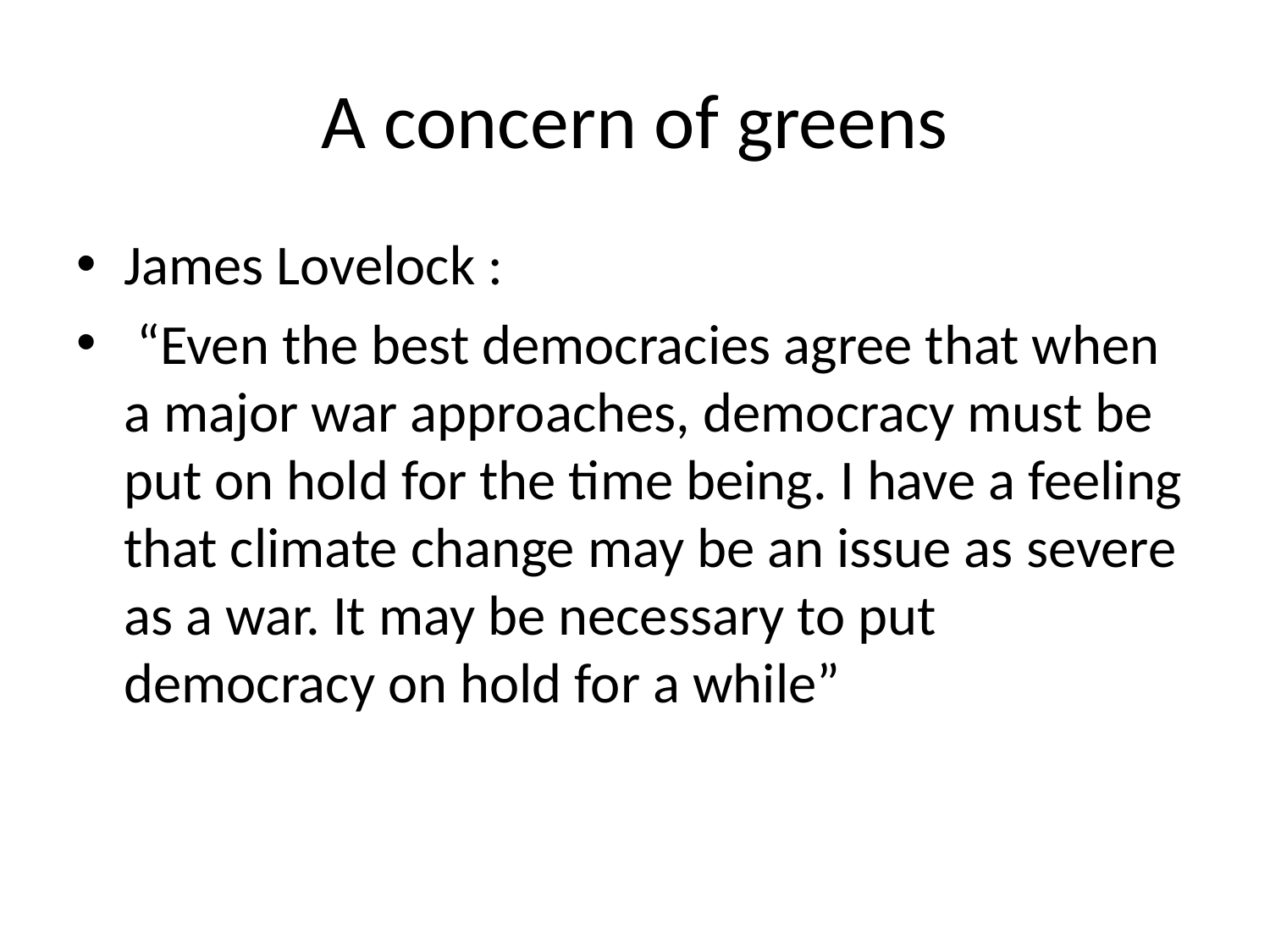

# A concern of greens
James Lovelock :
 “Even the best democracies agree that when a major war approaches, democracy must be put on hold for the time being. I have a feeling that climate change may be an issue as severe as a war. It may be necessary to put democracy on hold for a while”